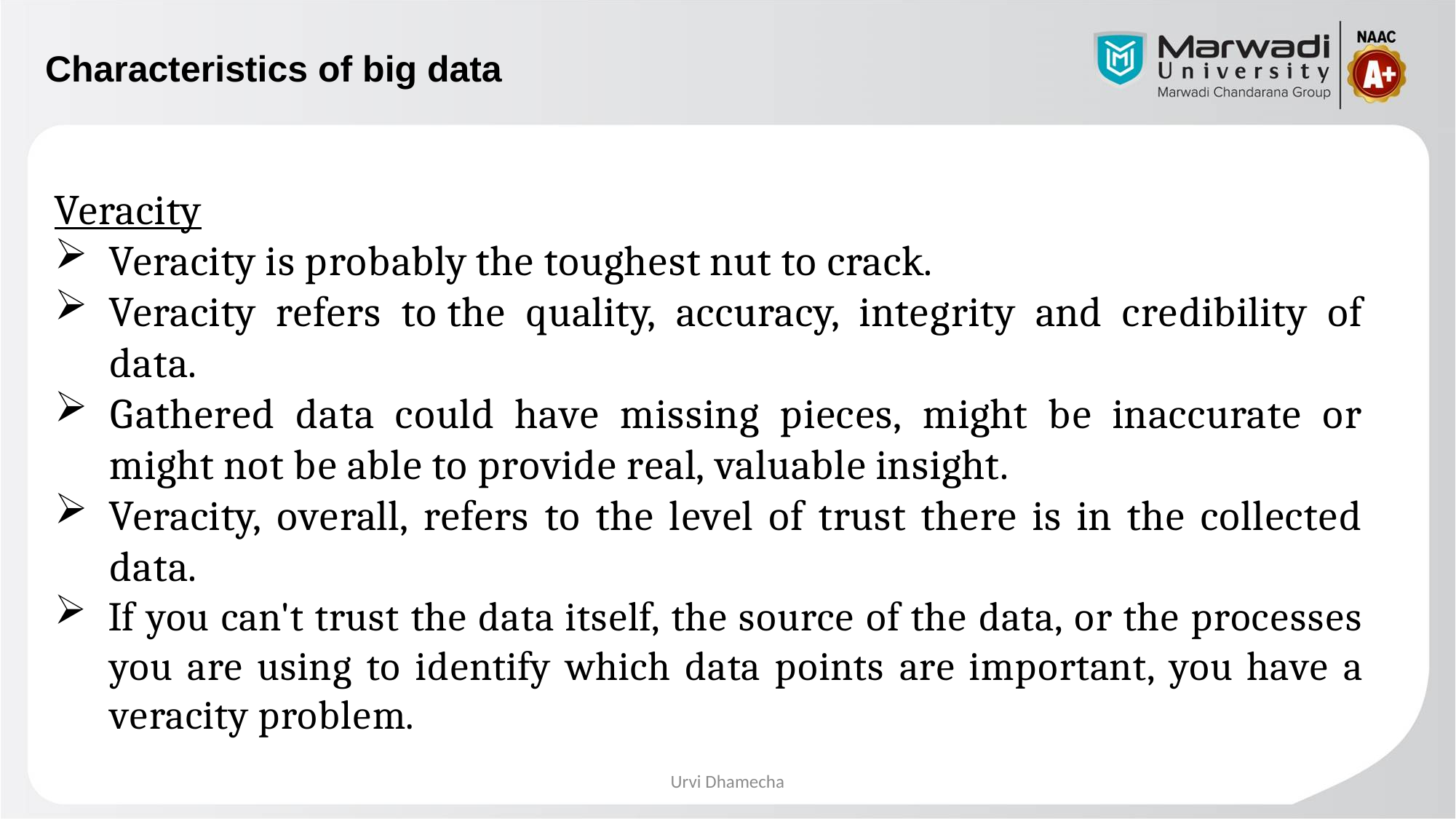

# Characteristics of big data
Veracity
Veracity is probably the toughest nut to crack.
Veracity refers to the quality, accuracy, integrity and credibility of data.
Gathered data could have missing pieces, might be inaccurate or might not be able to provide real, valuable insight.
Veracity, overall, refers to the level of trust there is in the collected data.
If you can't trust the data itself, the source of the data, or the processes you are using to identify which data points are important, you have a veracity problem.

Urvi Dhamecha